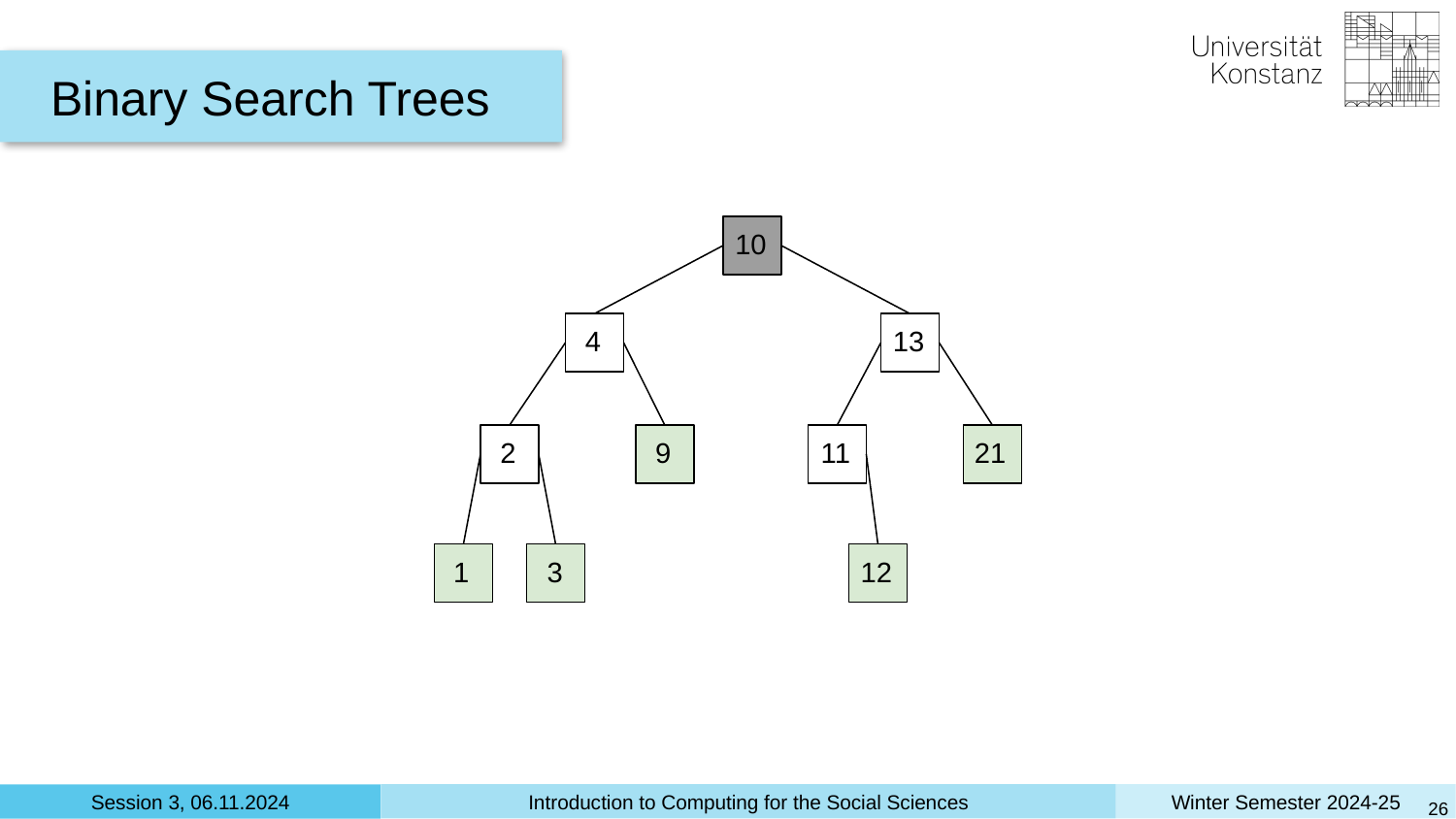

Binary Search Trees
10
4
13
2
9
11
21
1
3
12
26